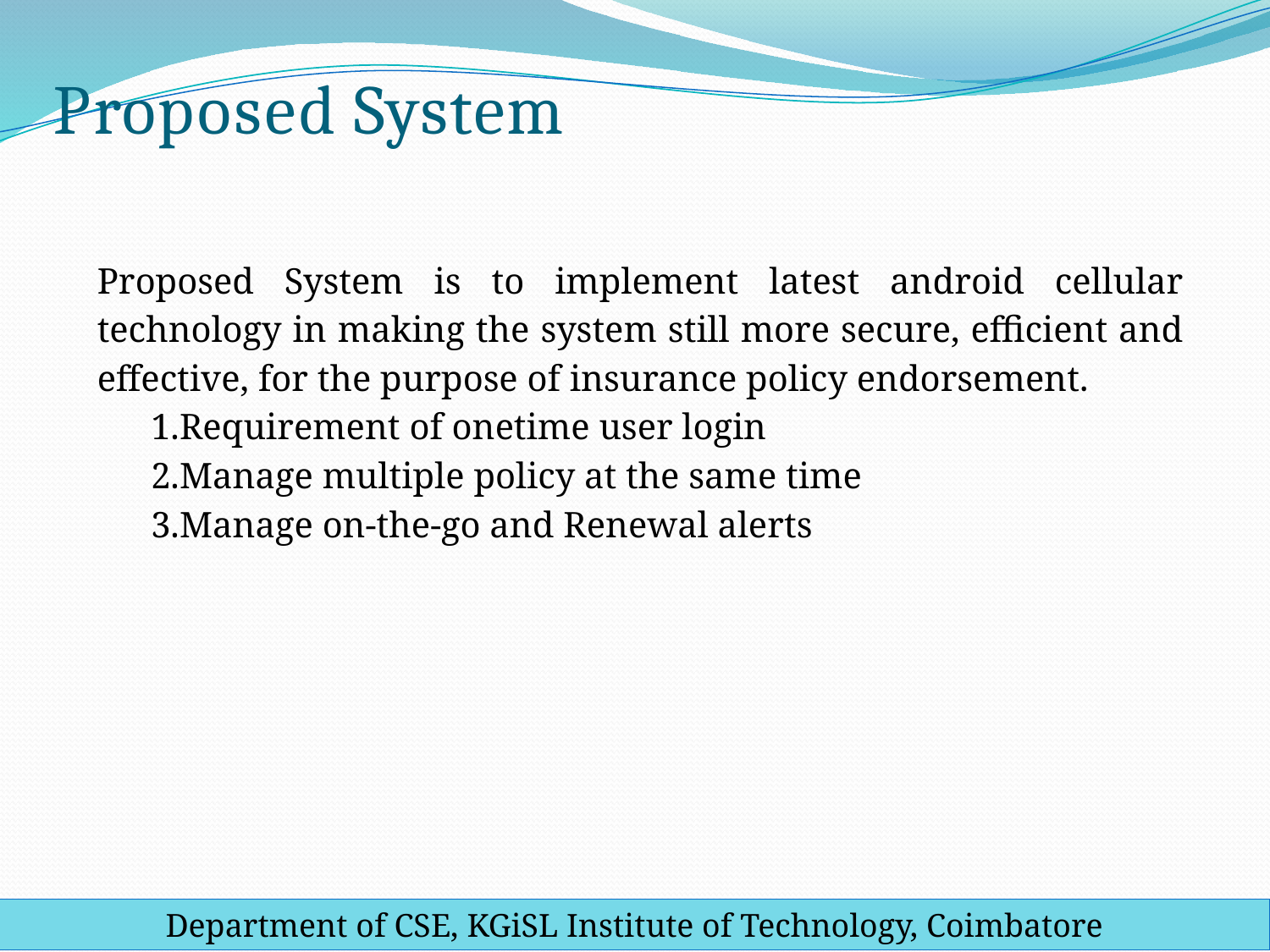

# Proposed System

Proposed System is to implement latest android cellular technology in making the system still more secure, efficient and effective, for the purpose of insurance policy endorsement.
1.Requirement of onetime user login
2.Manage multiple policy at the same time
3.Manage on-the-go and Renewal alerts
Department of CSE, KGiSL Institute of Technology, Coimbatore